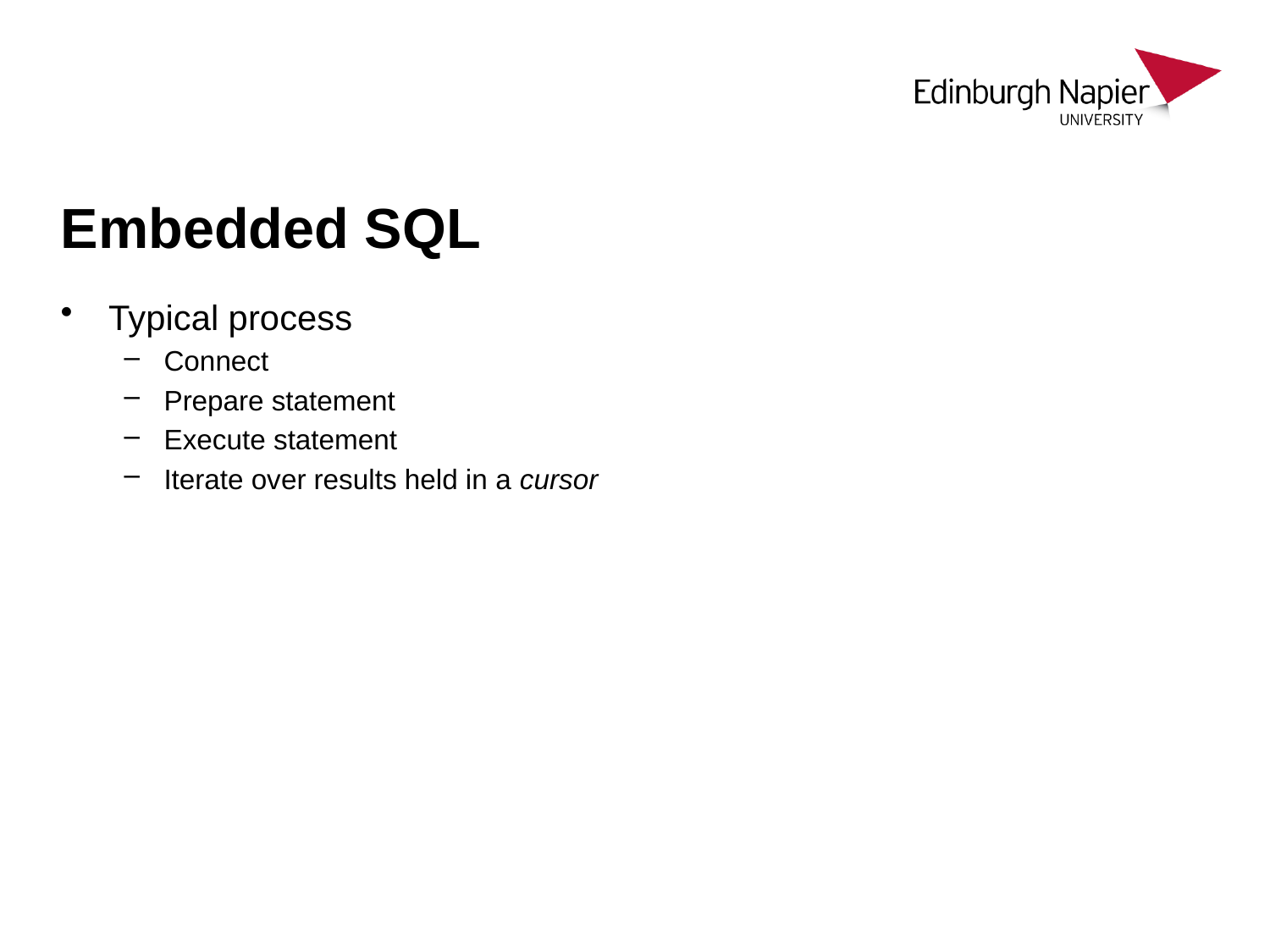

# Embedded SQL
Typical process
Connect
Prepare statement
Execute statement
Iterate over results held in a cursor